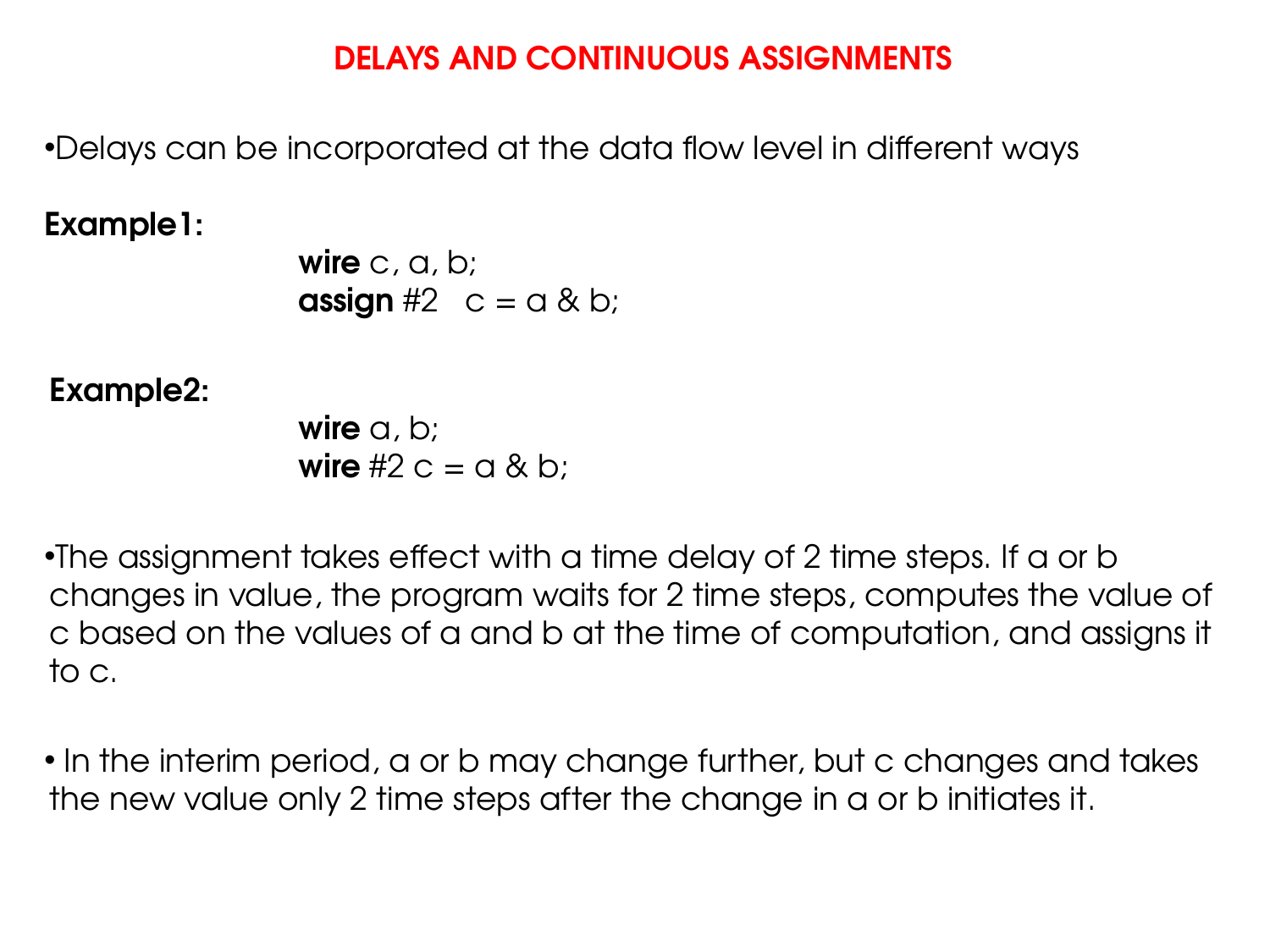

DELAYS AND CONTINUOUS ASSIGNMENTS

Delays can be incorporated at the data flow level in different ways

Example1:
		wire c, a, b;
		assign #2   c = a & b;

Example2:
		wire a, b;
		wire #2 c = a & b;

The assignment takes effect with a time delay of 2 time steps. If a or b changes in value, the program waits for 2 time steps, computes the value of c based on the values of a and b at the time of computation, and assigns it to c.

 In the interim period, a or b may change further, but c changes and takes the new value only 2 time steps after the change in a or b initiates it.